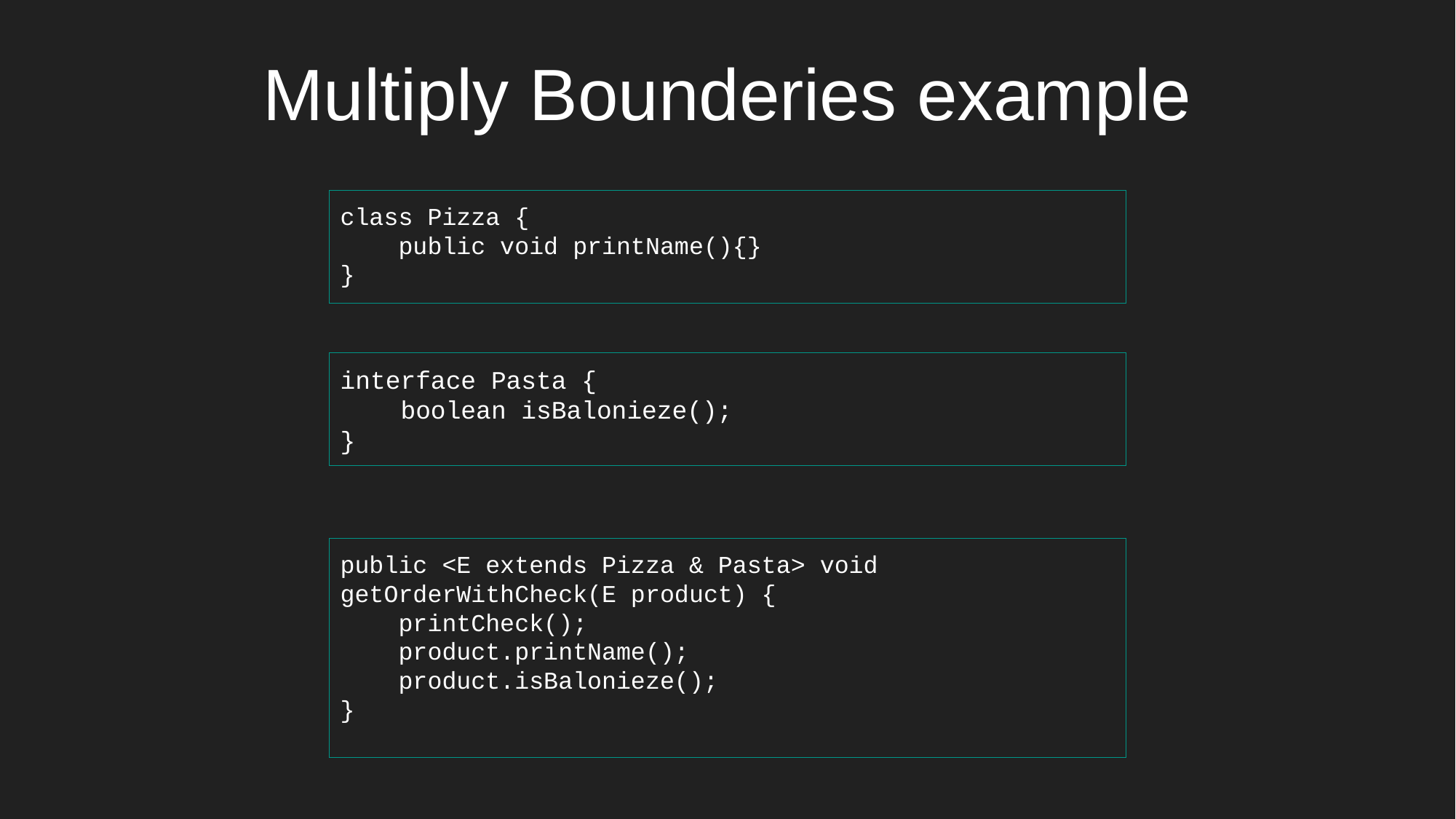

# Multiply Bounderies example
class Pizza {
    public void printName(){}
}
interface Pasta {
    boolean isBalonieze();
}
public <E extends Pizza & Pasta> void getOrderWithCheck(E product) {
    printCheck();
    product.printName();
    product.isBalonieze();
}